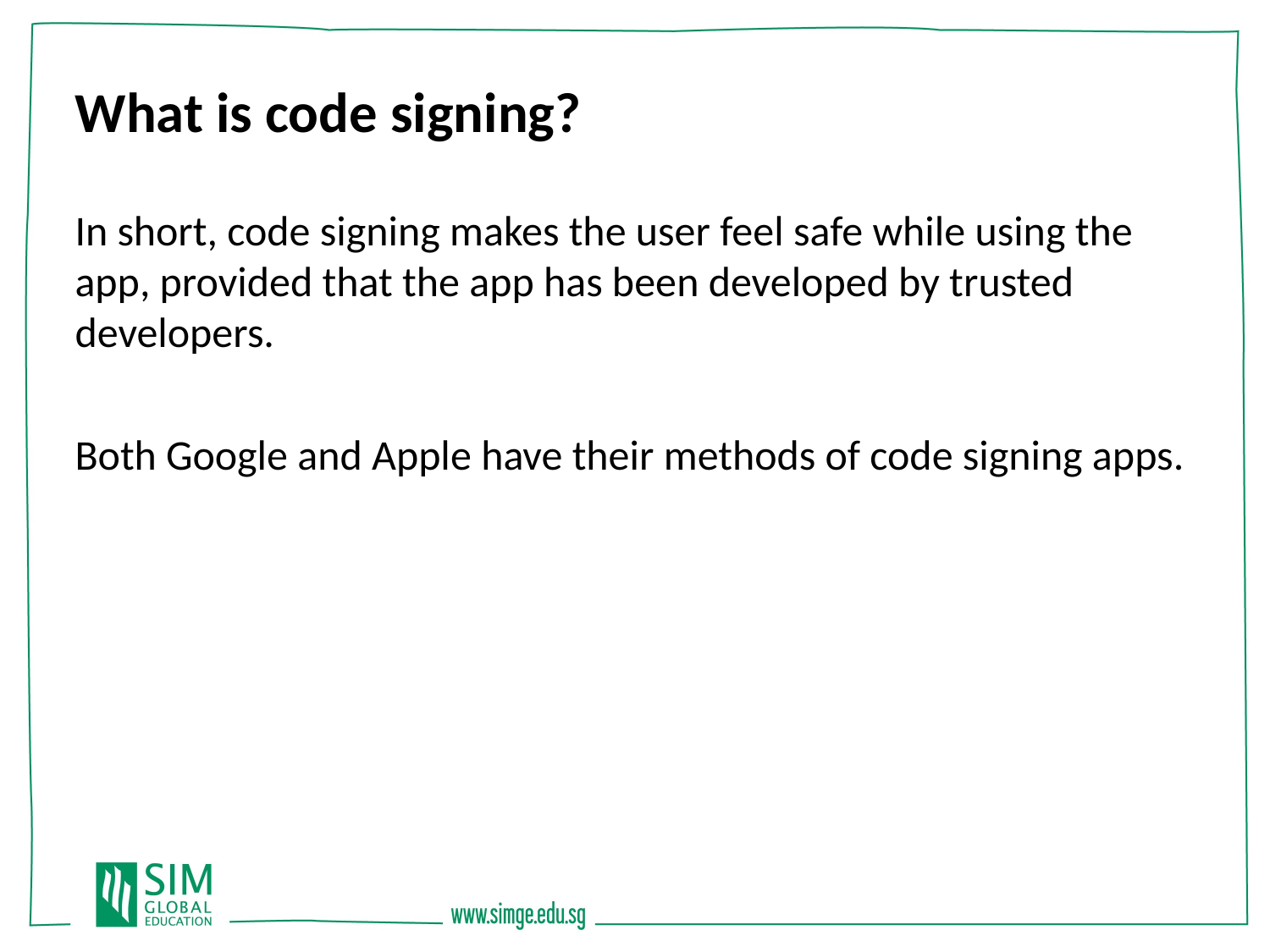

What is code signing?
In short, code signing makes the user feel safe while using the app, provided that the app has been developed by trusted developers.

Both Google and Apple have their methods of code signing apps.